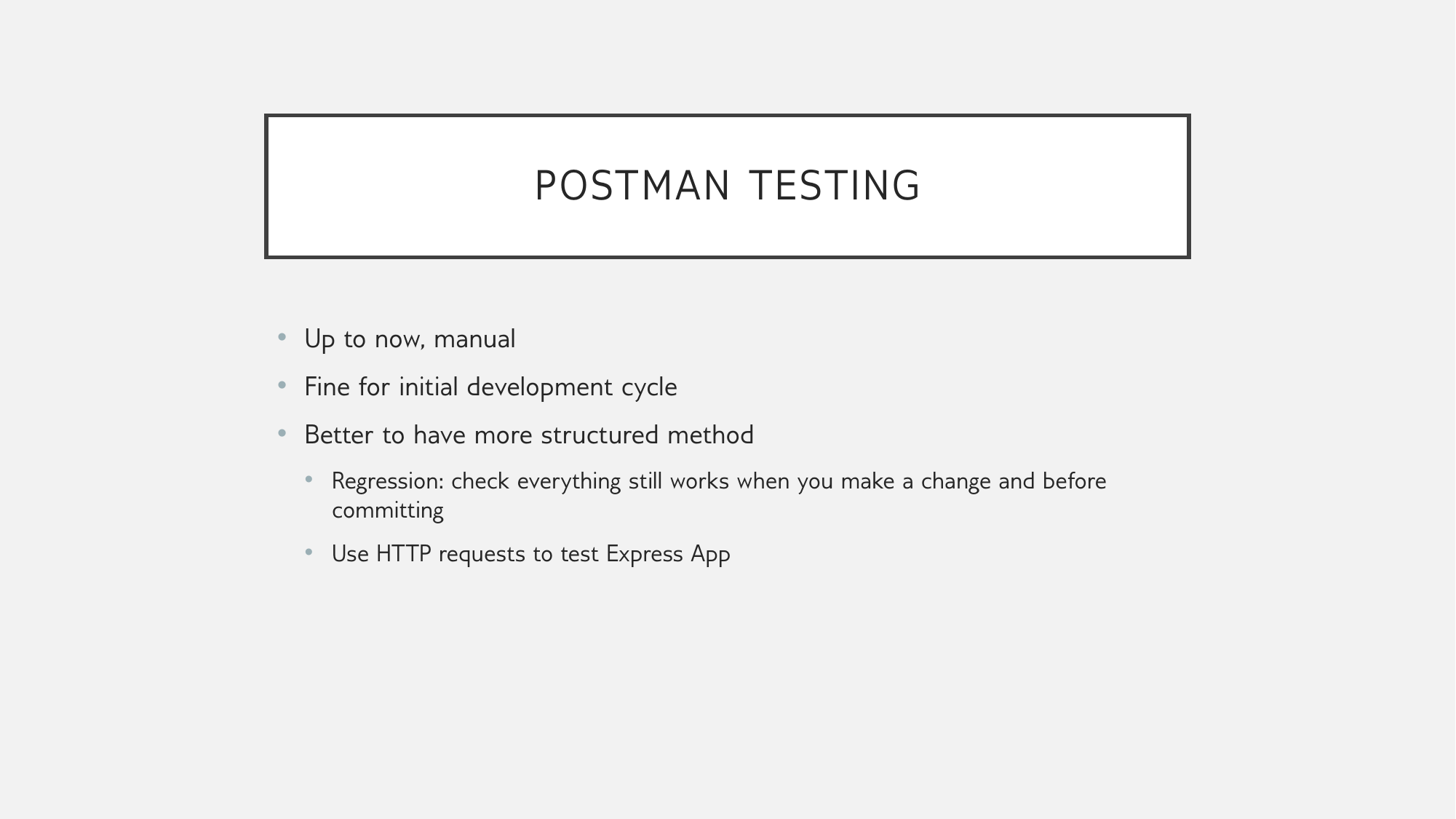

# Postman Testing
Up to now, manual
Fine for initial development cycle
Better to have more structured method
Regression: check everything still works when you make a change and before committing
Use HTTP requests to test Express App